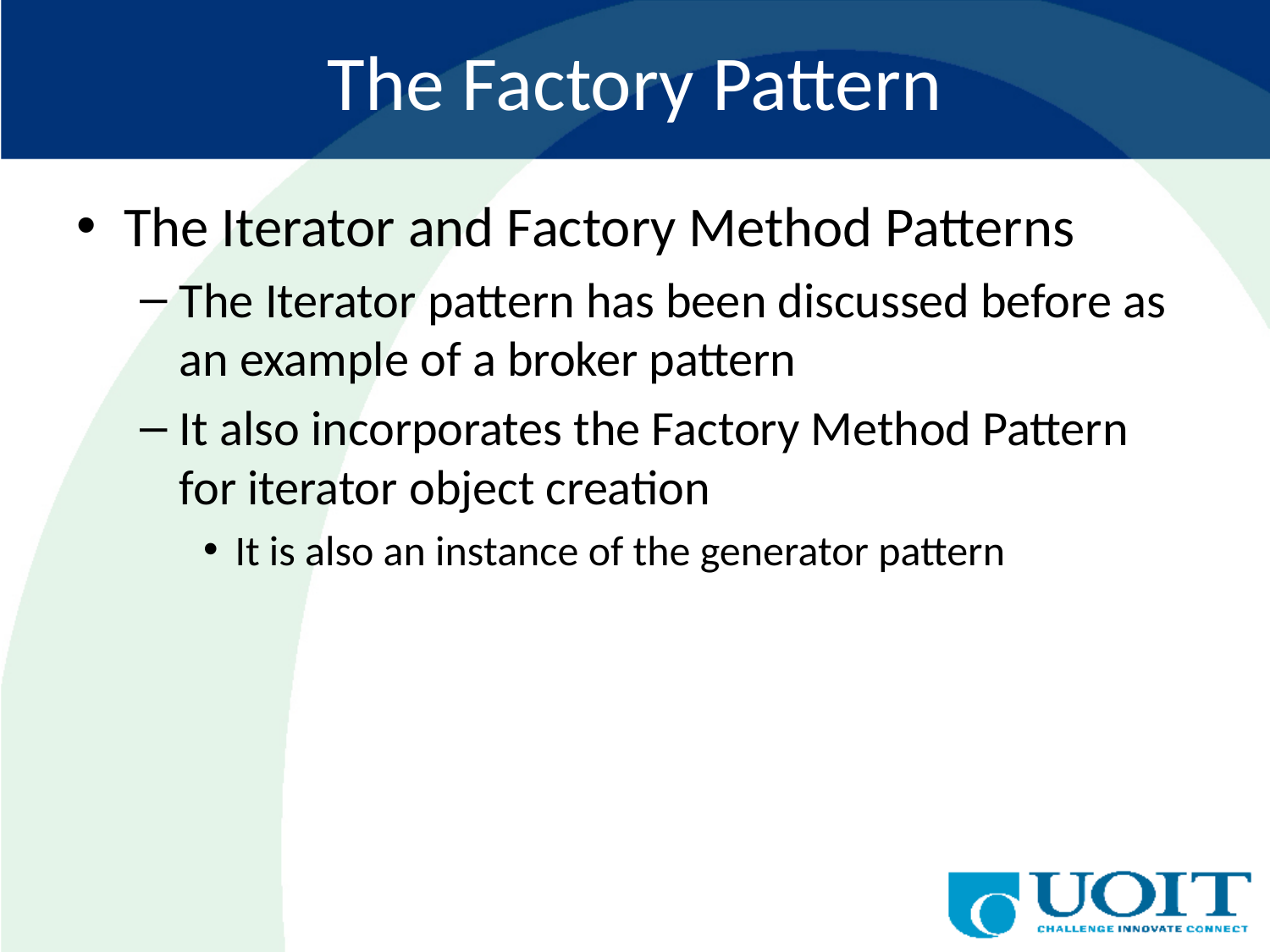

# The Factory Pattern

The Iterator and Factory Method Patterns
The Iterator pattern has been discussed before as an example of a broker pattern
It also incorporates the Factory Method Pattern for iterator object creation
It is also an instance of the generator pattern